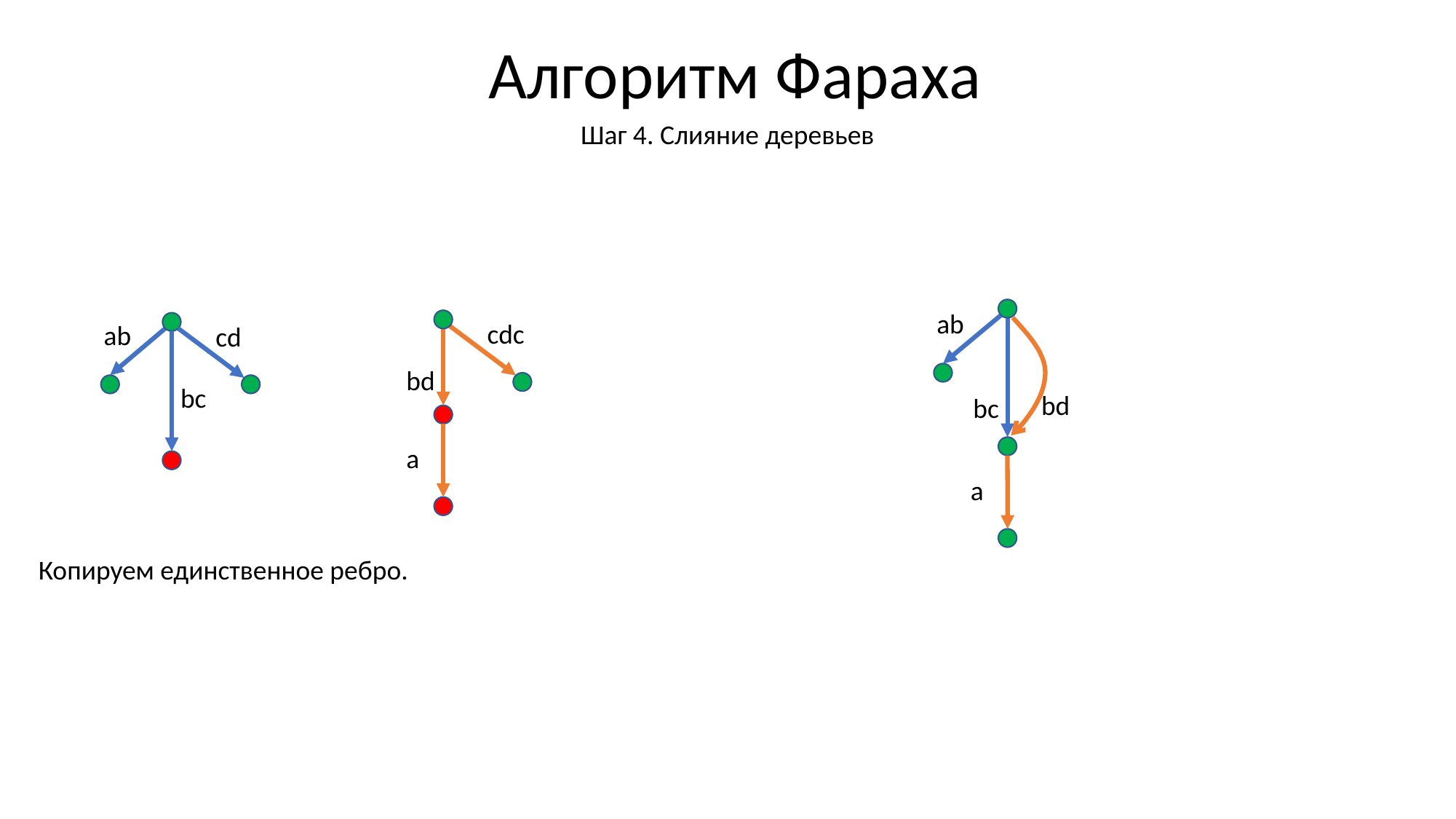

# Алгоритм Фараха
Шаг 4. Слияние деревьев

ab

bd
bc

a

cdc
ab

cd

bc

bd

a

Копируем единственное ребро.